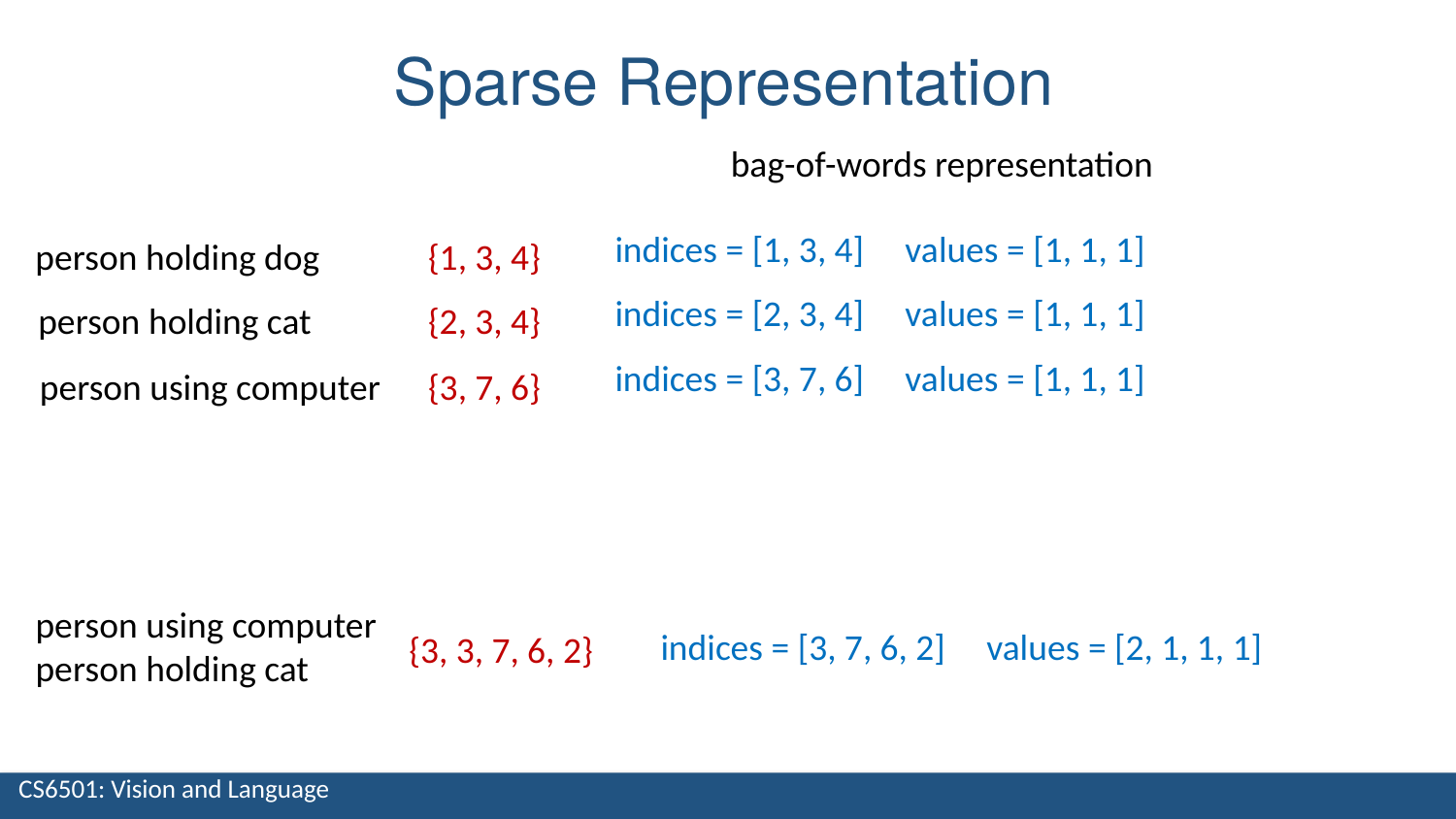

Sparse Representation
bag-of-words representation
person holding dog
{1, 3, 4}
indices = [1, 3, 4]     values = [1, 1, 1]
person holding cat
{2, 3, 4}
indices = [2, 3, 4]     values = [1, 1, 1]
person using computer
{3, 7, 6}
indices = [3, 7, 6]     values = [1, 1, 1]
person using computer person holding cat
{3, 3, 7, 6, 2}
indices = [3, 7, 6, 2]     values = [2, 1, 1, 1]
What we see